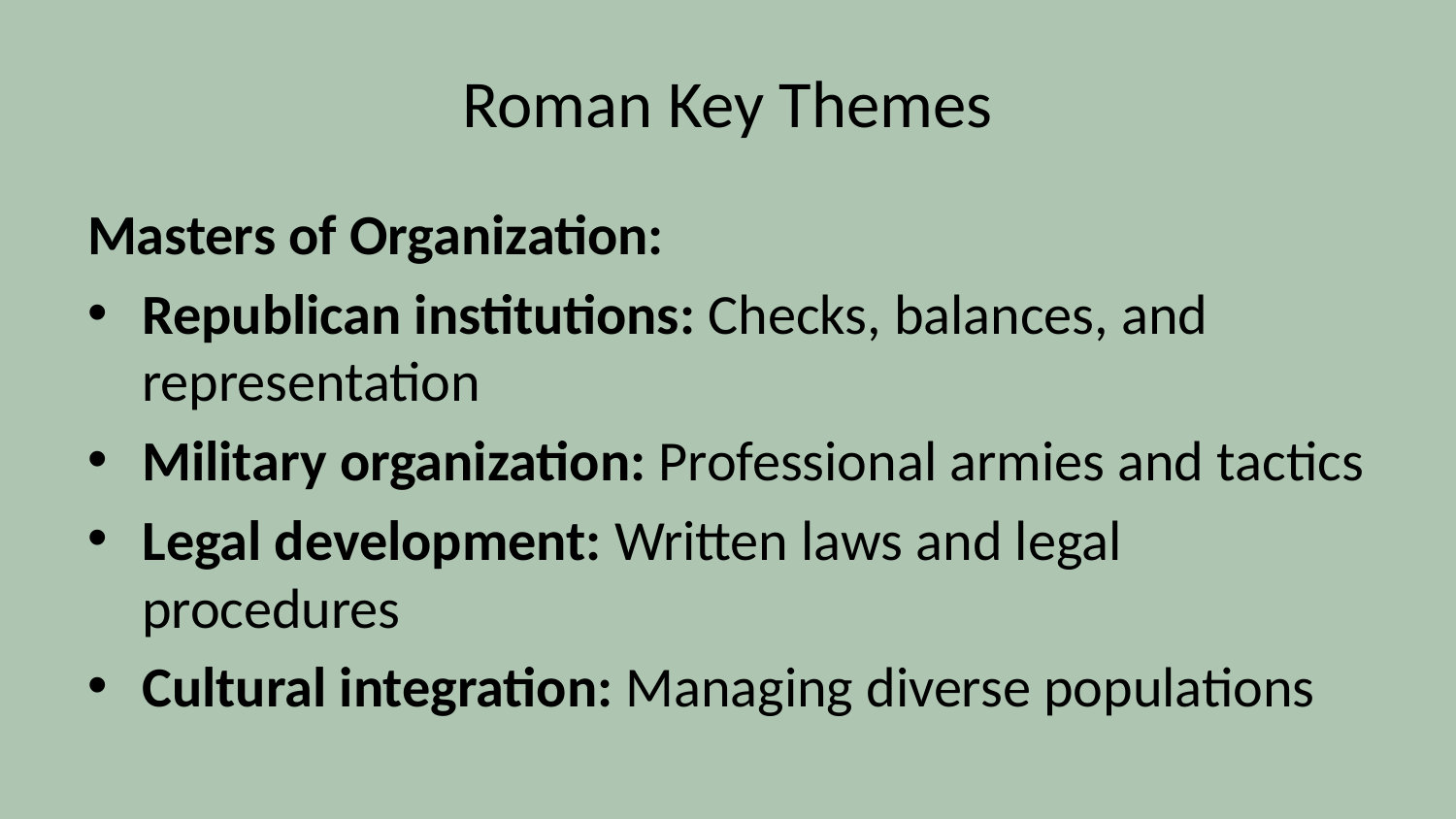

# Roman Key Themes
Masters of Organization:
Republican institutions: Checks, balances, and representation
Military organization: Professional armies and tactics
Legal development: Written laws and legal procedures
Cultural integration: Managing diverse populations